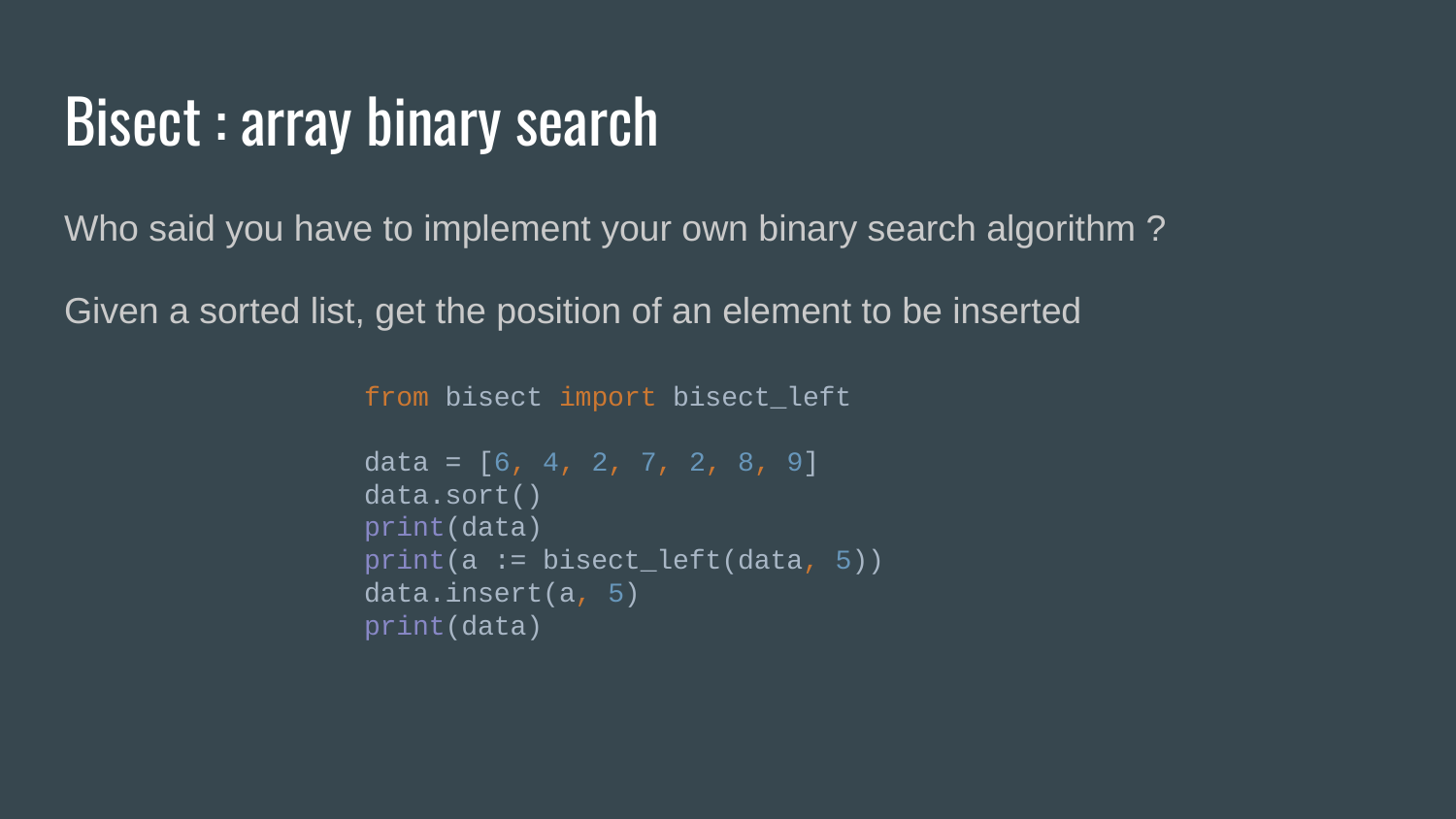

# Bisect : array binary search
Who said you have to implement your own binary search algorithm ?
Given a sorted list, get the position of an element to be inserted
from bisect import bisect_left

data = [6, 4, 2, 7, 2, 8, 9]
data.sort()
print(data)
print(a := bisect_left(data, 5))
data.insert(a, 5)
print(data)